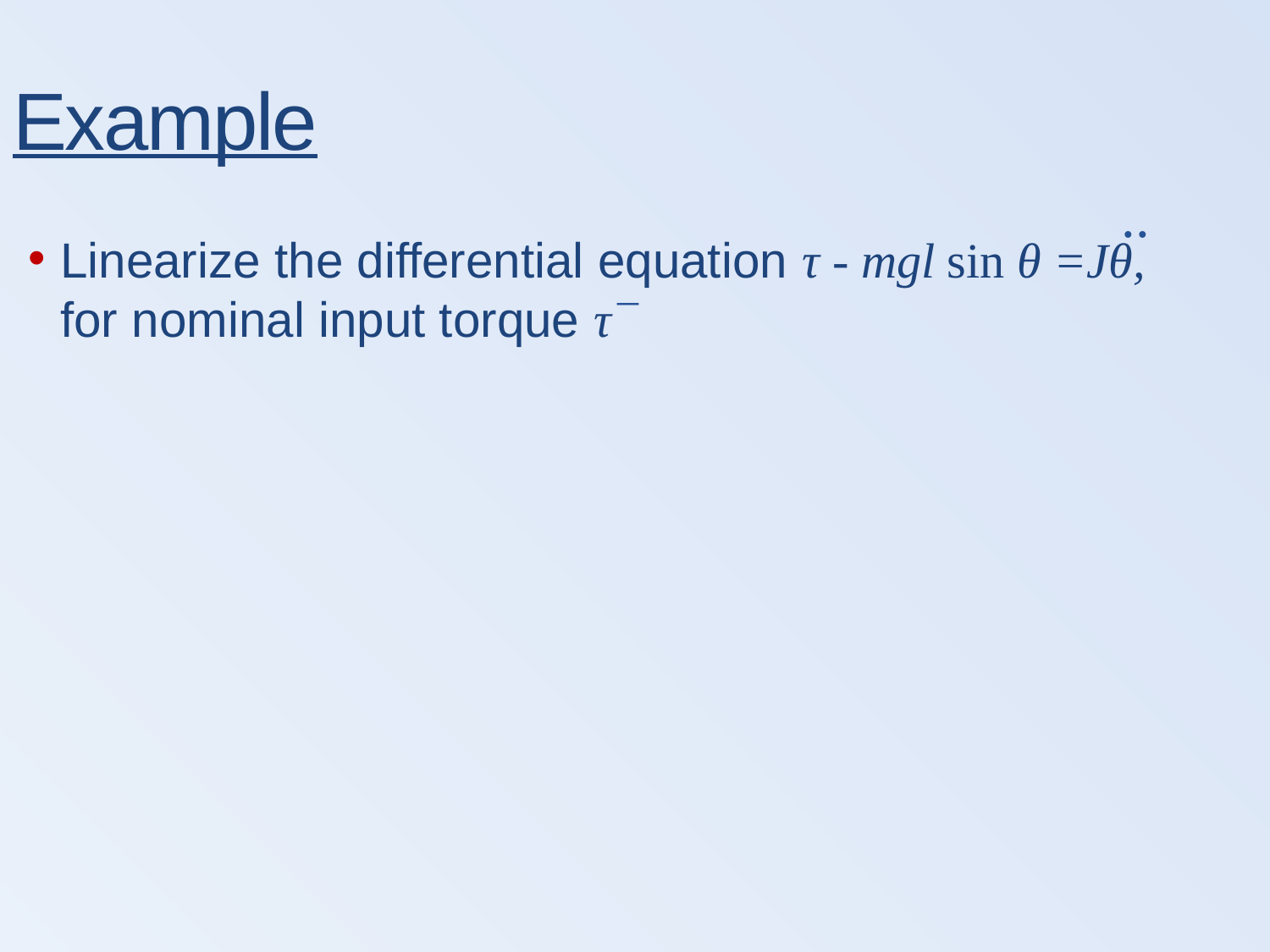

Example
..
Linearize the differential equation τ - mgl sin θ =Jθ, for nominal input torque τ
_